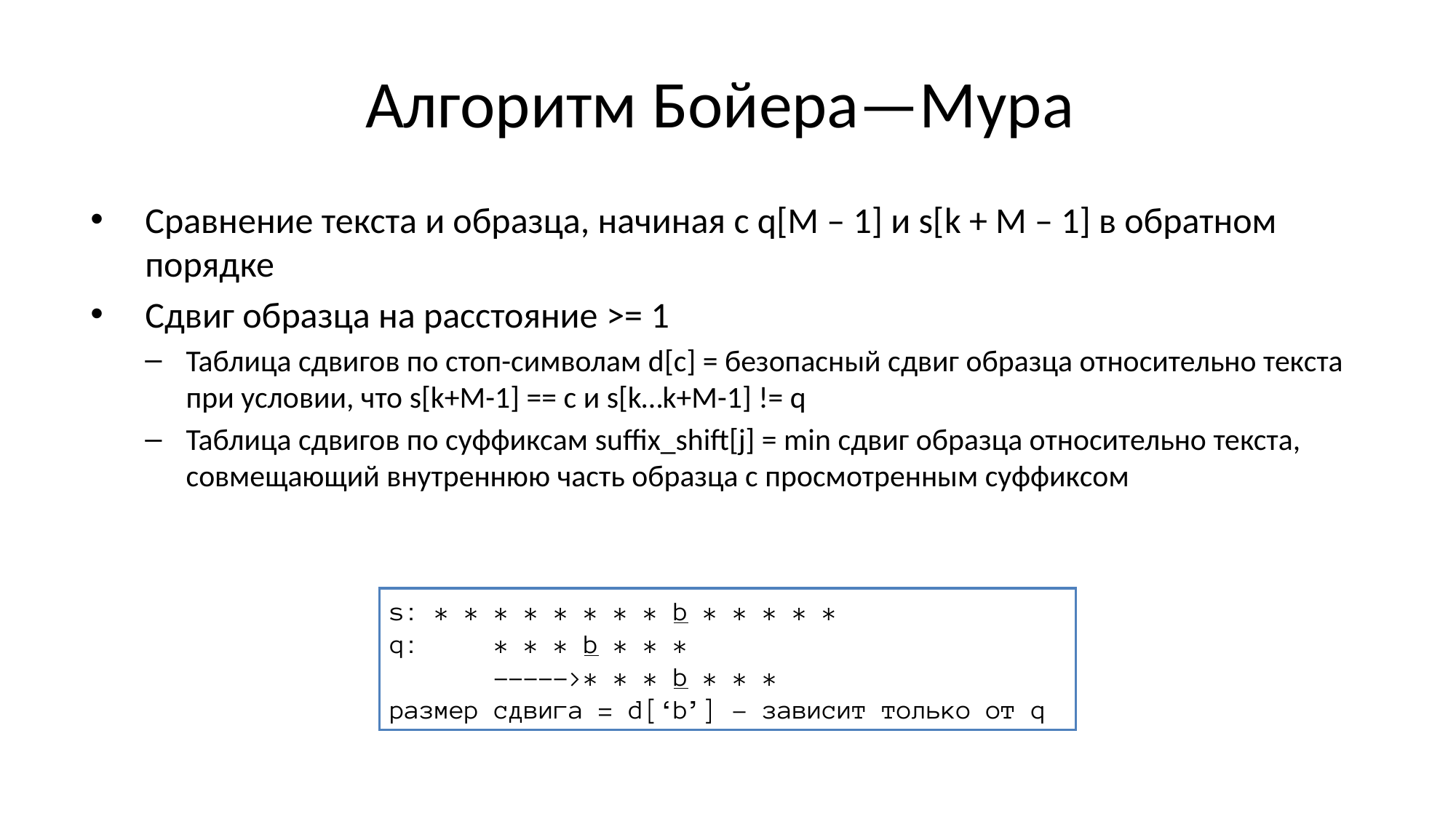

# Алгоритм Бойера—Мура
Сравнение текста и образца, начиная с q[М – 1] и s[k + М – 1] в обратном порядке
Сдвиг образца на расстояние >= 1
Таблица сдвигов по стоп-символам d[c] = безопасный сдвиг образца относительно текста при условии, что s[k+M-1] == c и s[k…k+M-1] != q
Таблица сдвигов по суффиксам suffix_shift[j] = min сдвиг образца относительно текста, совмещающий внутреннюю часть образца с просмотренным суффиксом

s: * * * * * * * * b * * * * *
q:     * * * b * * *
       ----->* * * b * * *
размер сдвига = d[‘b’] – зависит только от q